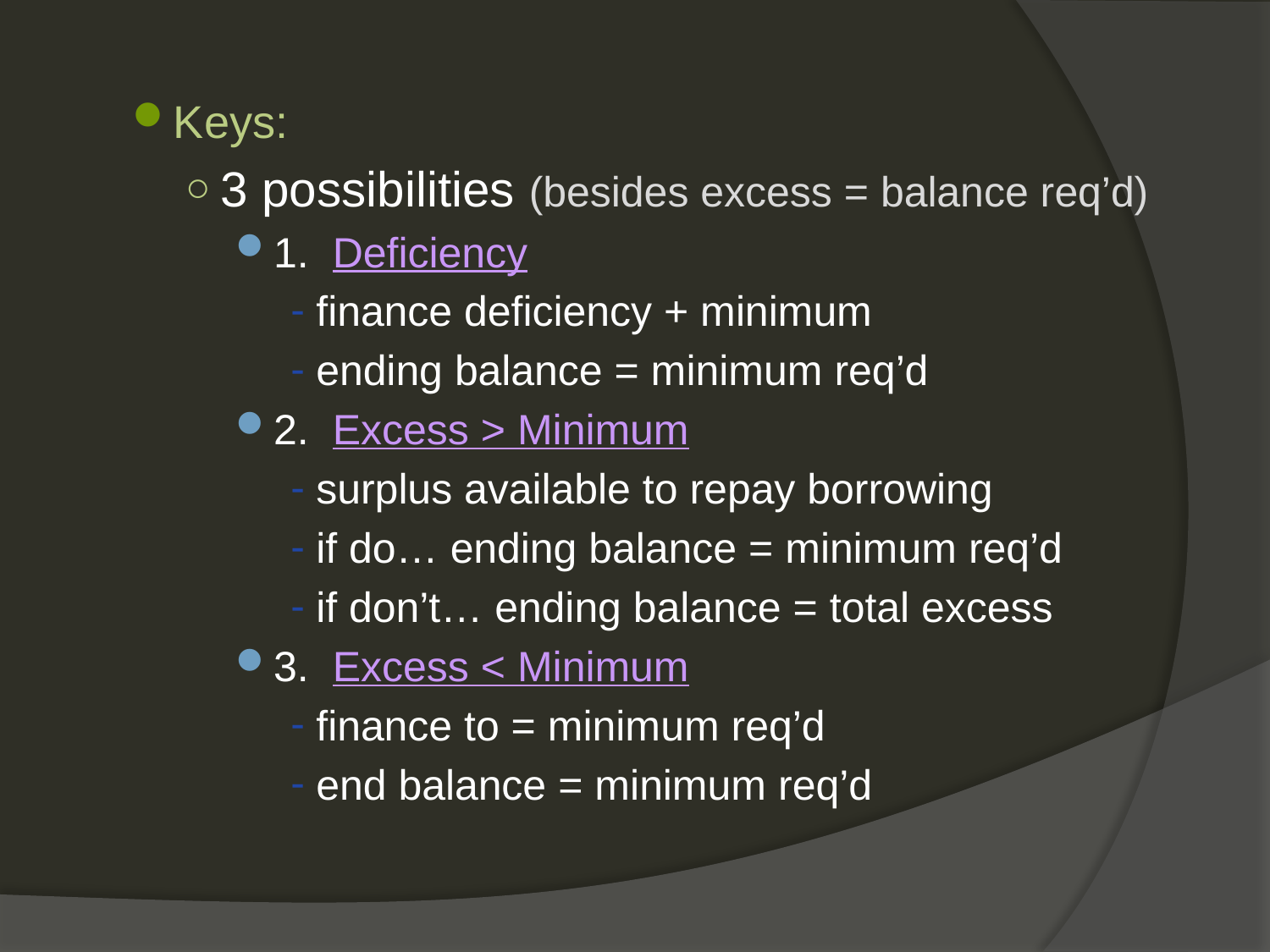

Keys:
3 possibilities (besides excess = balance req’d)
1.  Deficiency
finance deficiency + minimum
ending balance = minimum req’d
2.  Excess > Minimum
surplus available to repay borrowing
if do… ending balance = minimum req’d
if don’t… ending balance = total excess
3.  Excess < Minimum
finance to = minimum req’d
end balance = minimum req’d